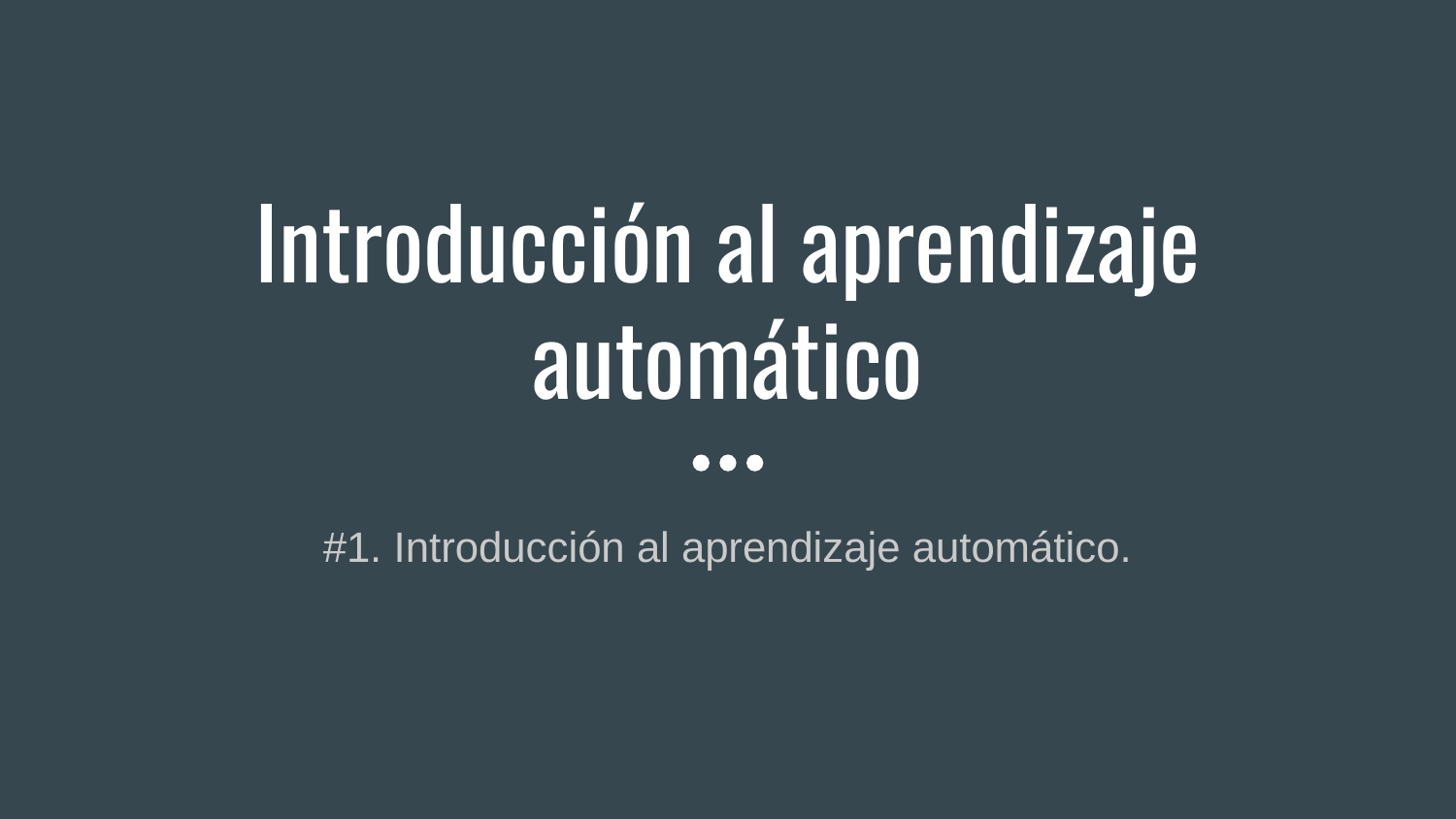

# Introducción al aprendizaje automático
#1. Introducción al aprendizaje automático.